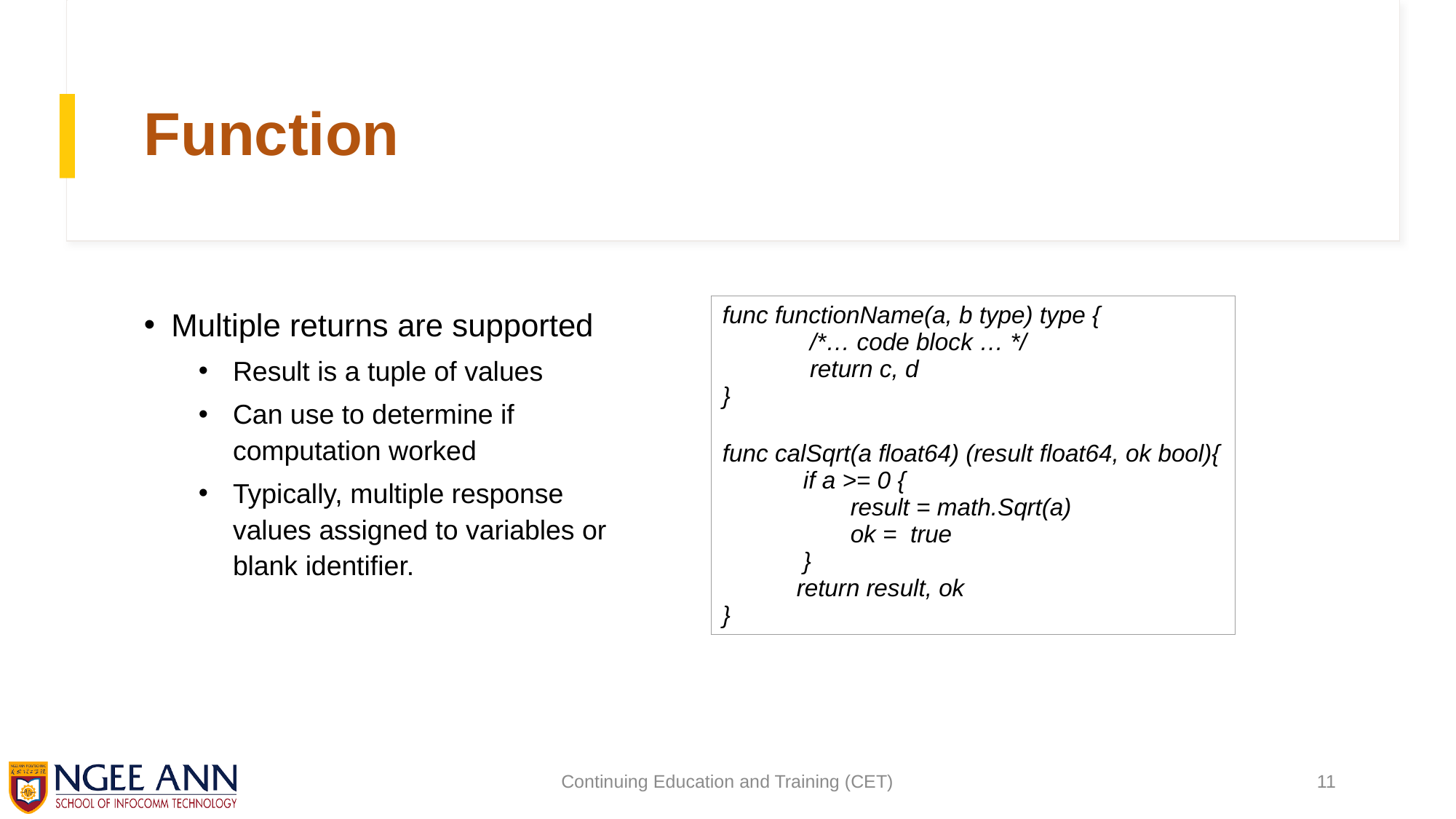

# Function
Multiple returns are supported
Result is a tuple of values
Can use to determine if computation worked
Typically, multiple response values assigned to variables or blank identifier.

| func functionName(a, b type) type { /\*… code block … \*/ return c, d } func calSqrt(a float64) (result float64, ok bool){ if a >= 0 {       result = math.Sqrt(a)       ok =  true } return result, ok } |
| --- |
Continuing Education and Training (CET)
11